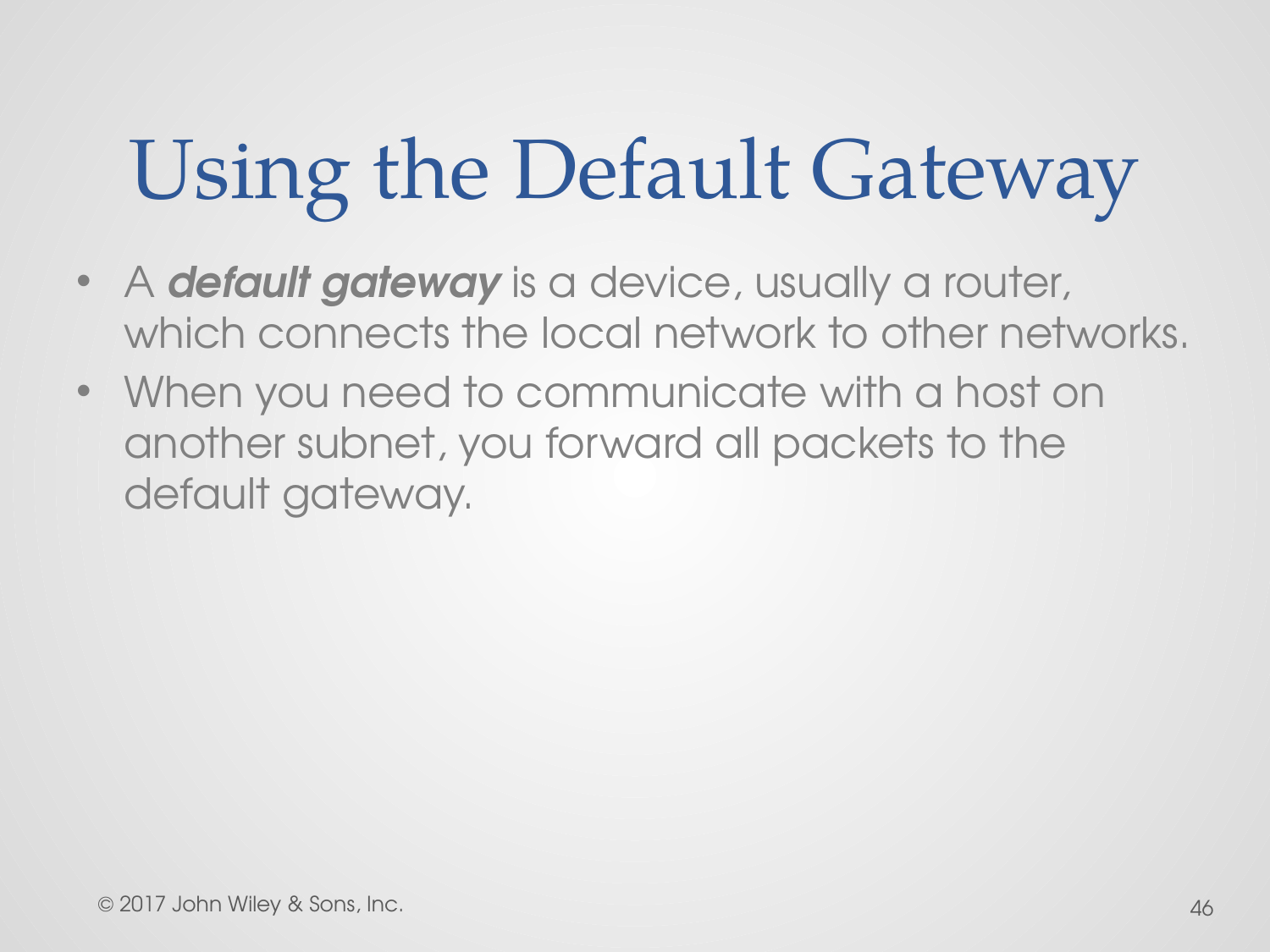

# Using the Default Gateway
A default gateway is a device, usually a router, which connects the local network to other networks.
When you need to communicate with a host on another subnet, you forward all packets to the default gateway.
© 2017 John Wiley & Sons, Inc.
46